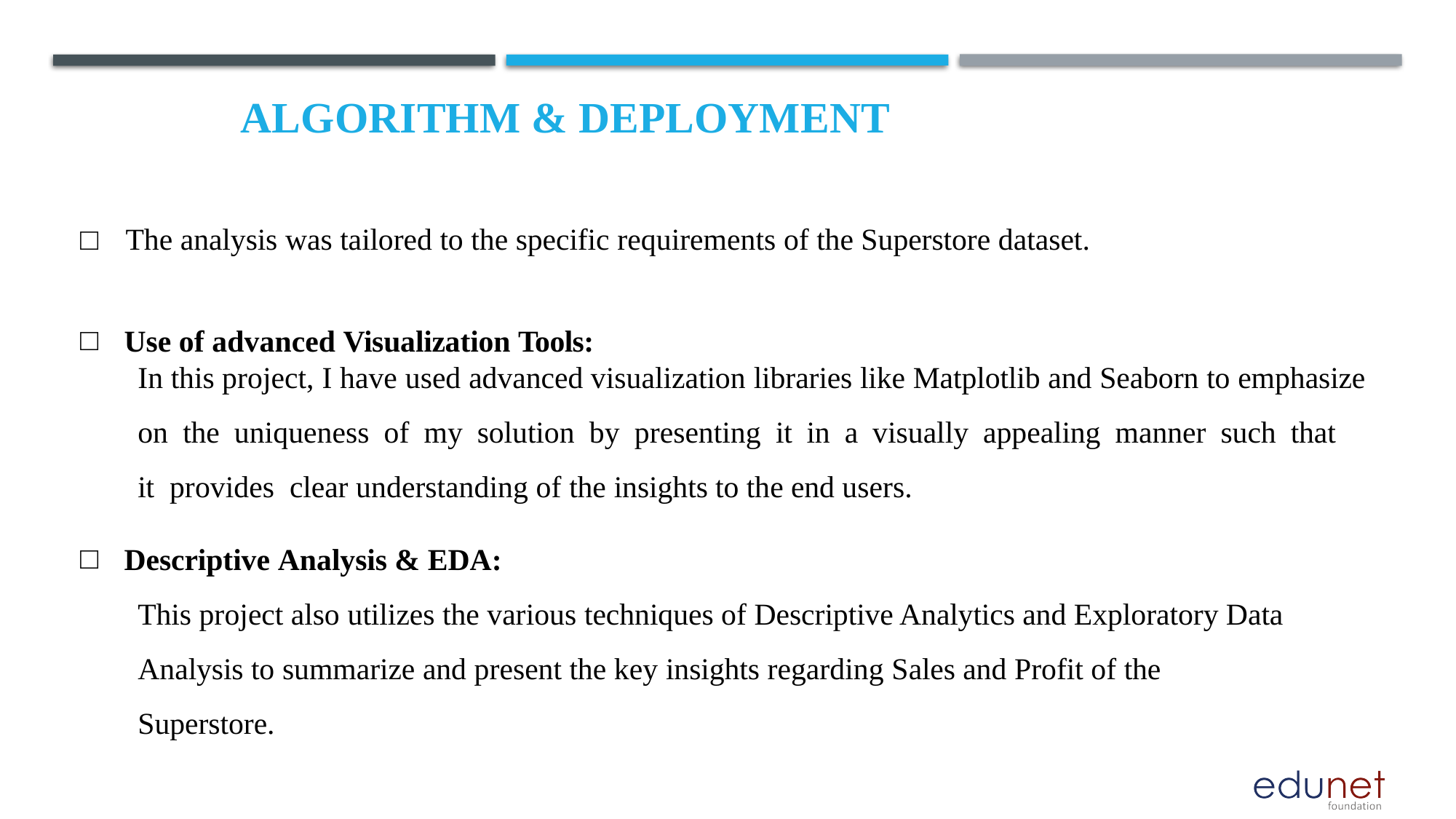

# Algorithm & Deployment
□	The analysis was tailored to the specific requirements of the Superstore dataset.

Use of advanced Visualization Tools:
In this project, I have used advanced visualization libraries like Matplotlib and Seaborn to emphasize
on the uniqueness of my solution by presenting it in a visually appealing manner such that it  provides clear understanding of the insights to the end users.

Descriptive Analysis & EDA:
This project also utilizes the various techniques of Descriptive Analytics and Exploratory Data  Analysis to summarize and present the key insights regarding Sales and Profit of the Superstore.